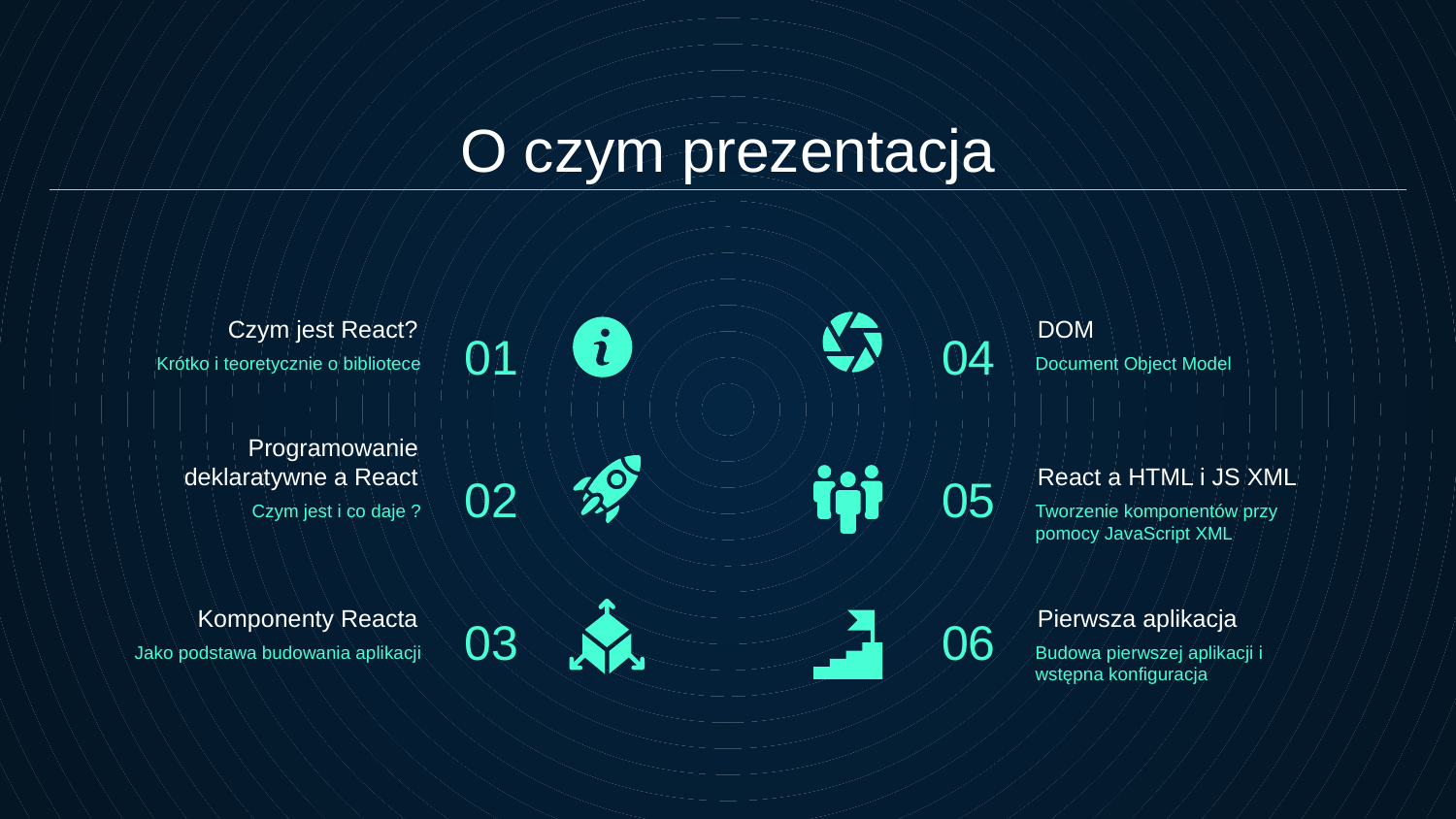

# O czym prezentacja
01
04

Czym jest React?
DOM
Krótko i teoretycznie o bibliotece
Document Object Model
02
05

Programowanie deklaratywne a React
React a HTML i JS XML
Czym jest i co daje ?
Tworzenie komponentów przy pomocy JavaScript XML
03
06

Komponenty Reacta
Pierwsza aplikacja
Jako podstawa budowania aplikacji
Budowa pierwszej aplikacji i wstępna konfiguracja